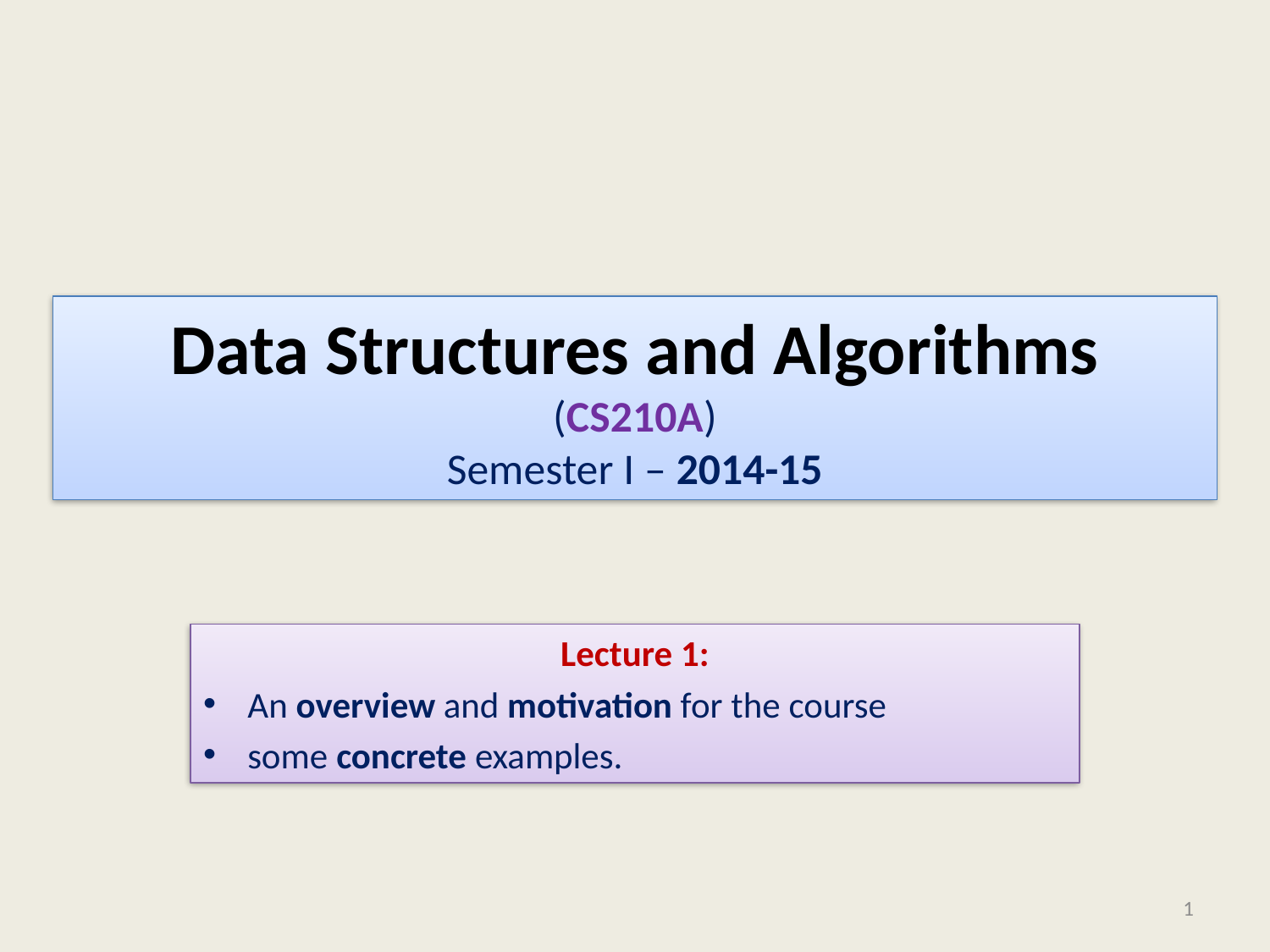

# Data Structures and Algorithms (CS210A) Semester I – 2014-15
Lecture 1:
An overview and motivation for the course
some concrete examples.

1